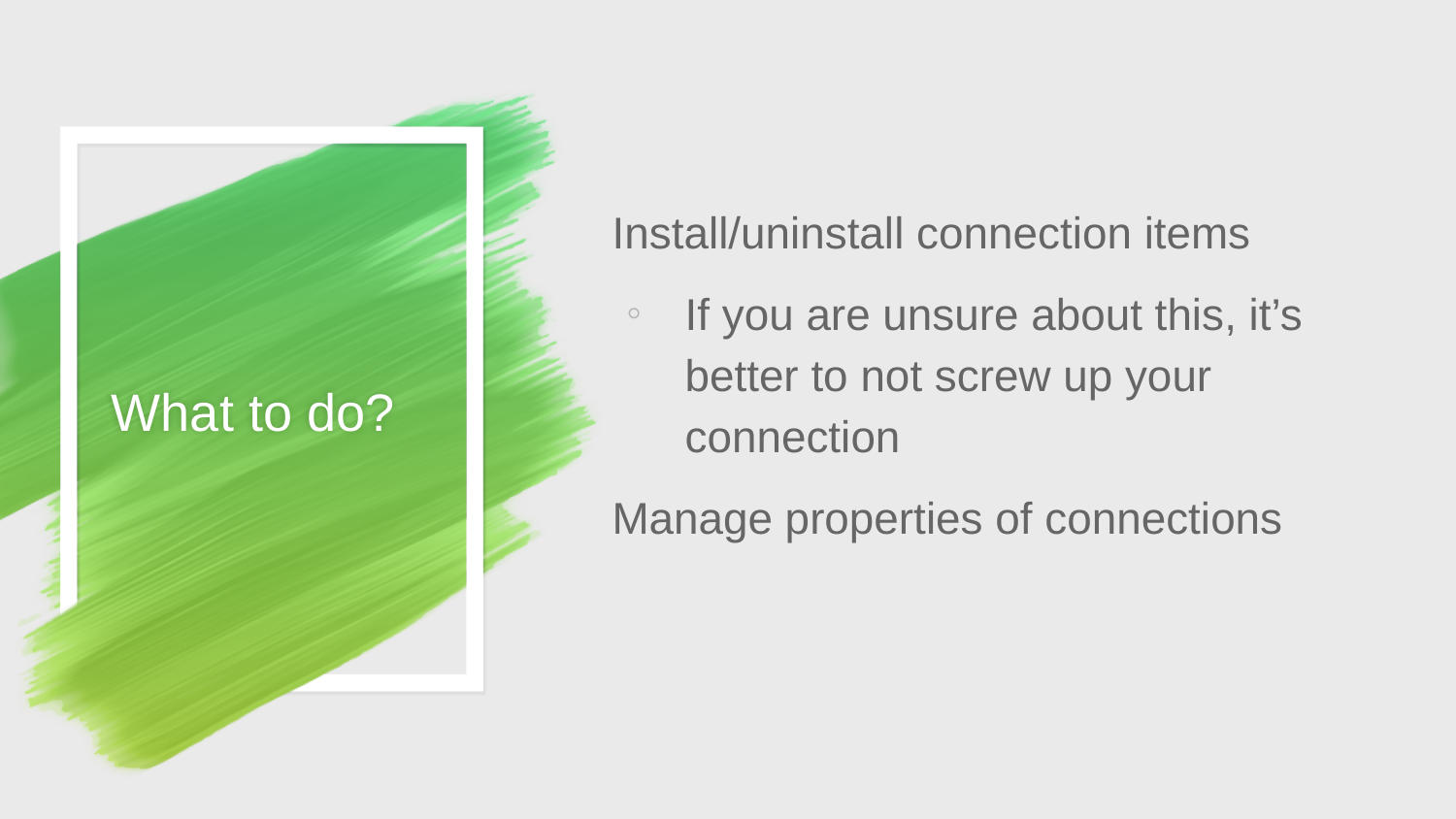

Install/uninstall connection items
If you are unsure about this, it’s better to not screw up your connection
Manage properties of connections

# What to do?